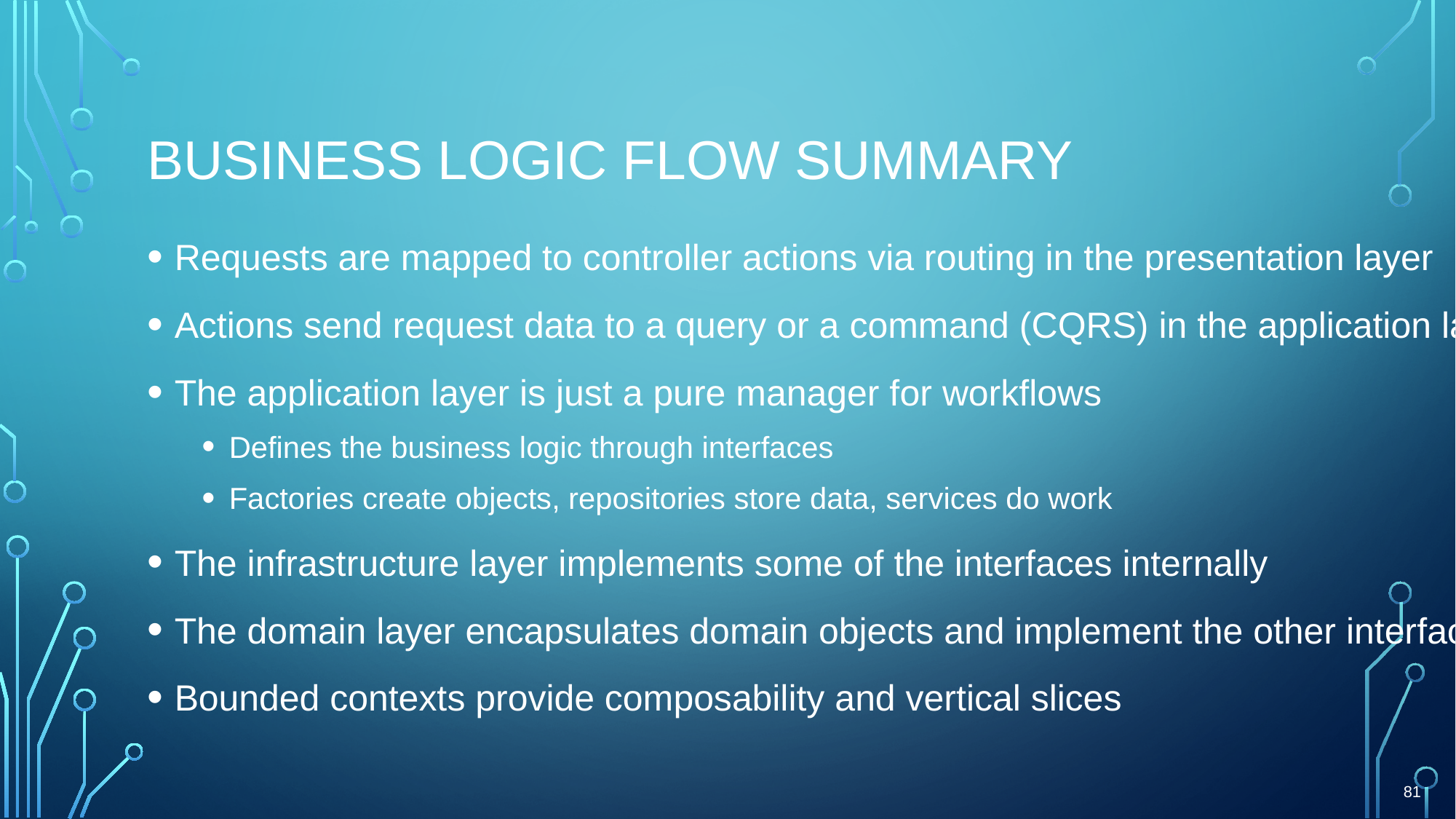

# Business logic Flow Summary
Requests are mapped to controller actions via routing in the presentation layer
Actions send request data to a query or a command (CQRS) in the application layer
The application layer is just a pure manager for workflows
Defines the business logic through interfaces
Factories create objects, repositories store data, services do work
The infrastructure layer implements some of the interfaces internally
The domain layer encapsulates domain objects and implement the other interfaces
Bounded contexts provide composability and vertical slices

81